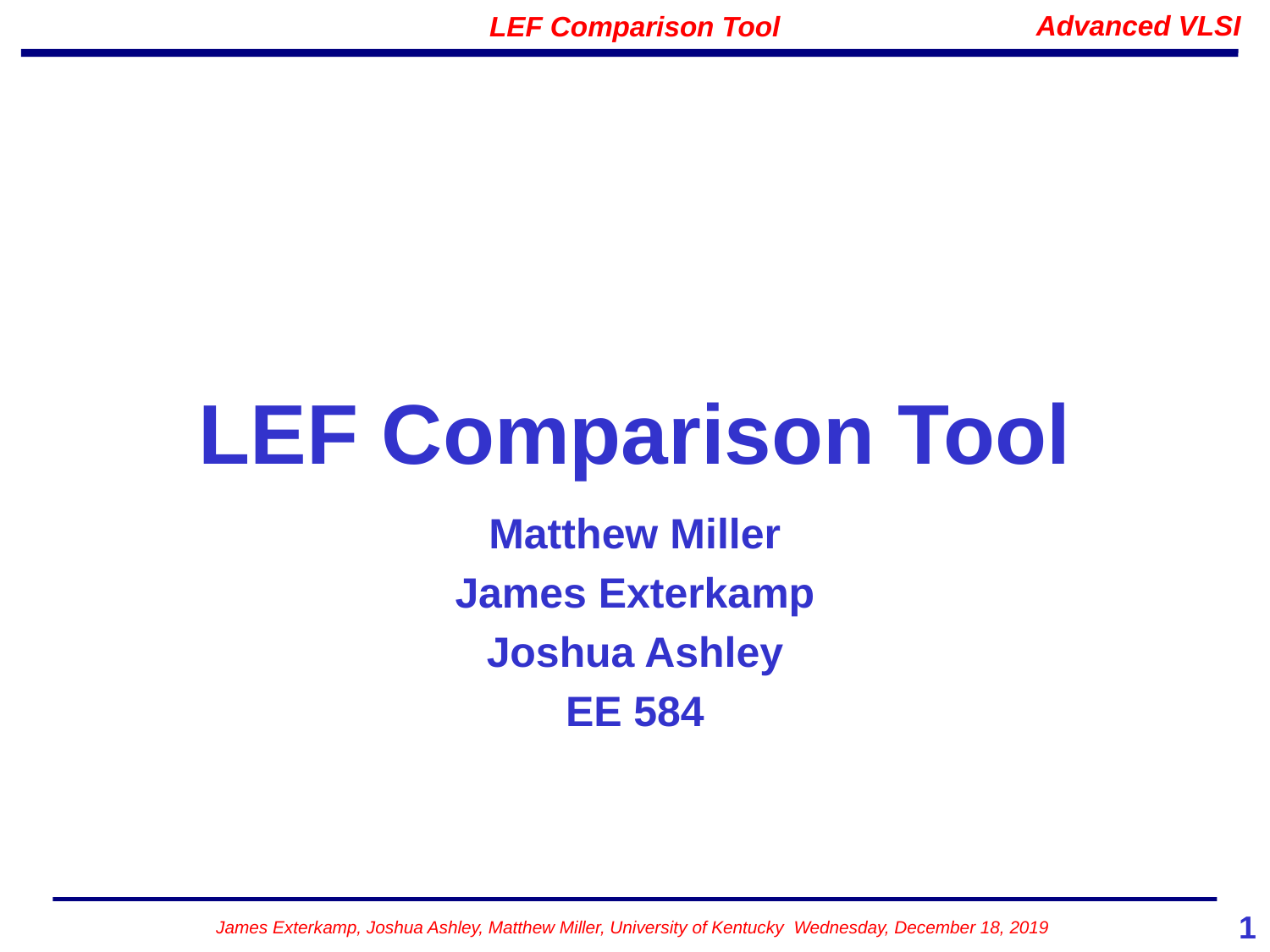

# LEF Comparison Tool
Matthew Miller
James Exterkamp
Joshua Ashley
EE 584